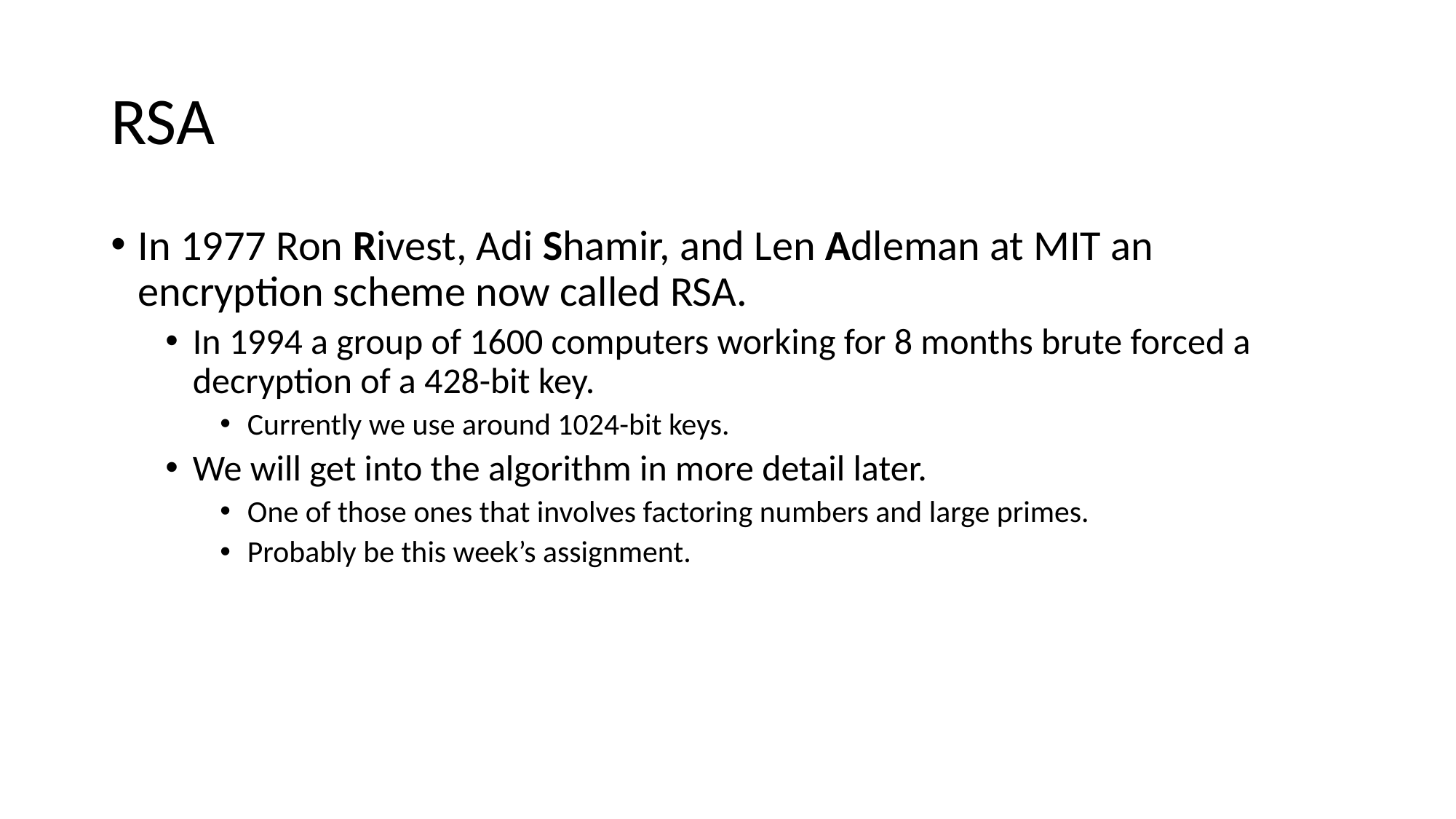

# RSA
In 1977 Ron Rivest, Adi Shamir, and Len Adleman at MIT an encryption scheme now called RSA.
In 1994 a group of 1600 computers working for 8 months brute forced a decryption of a 428-bit key.
Currently we use around 1024-bit keys.
We will get into the algorithm in more detail later.
One of those ones that involves factoring numbers and large primes.
Probably be this week’s assignment.